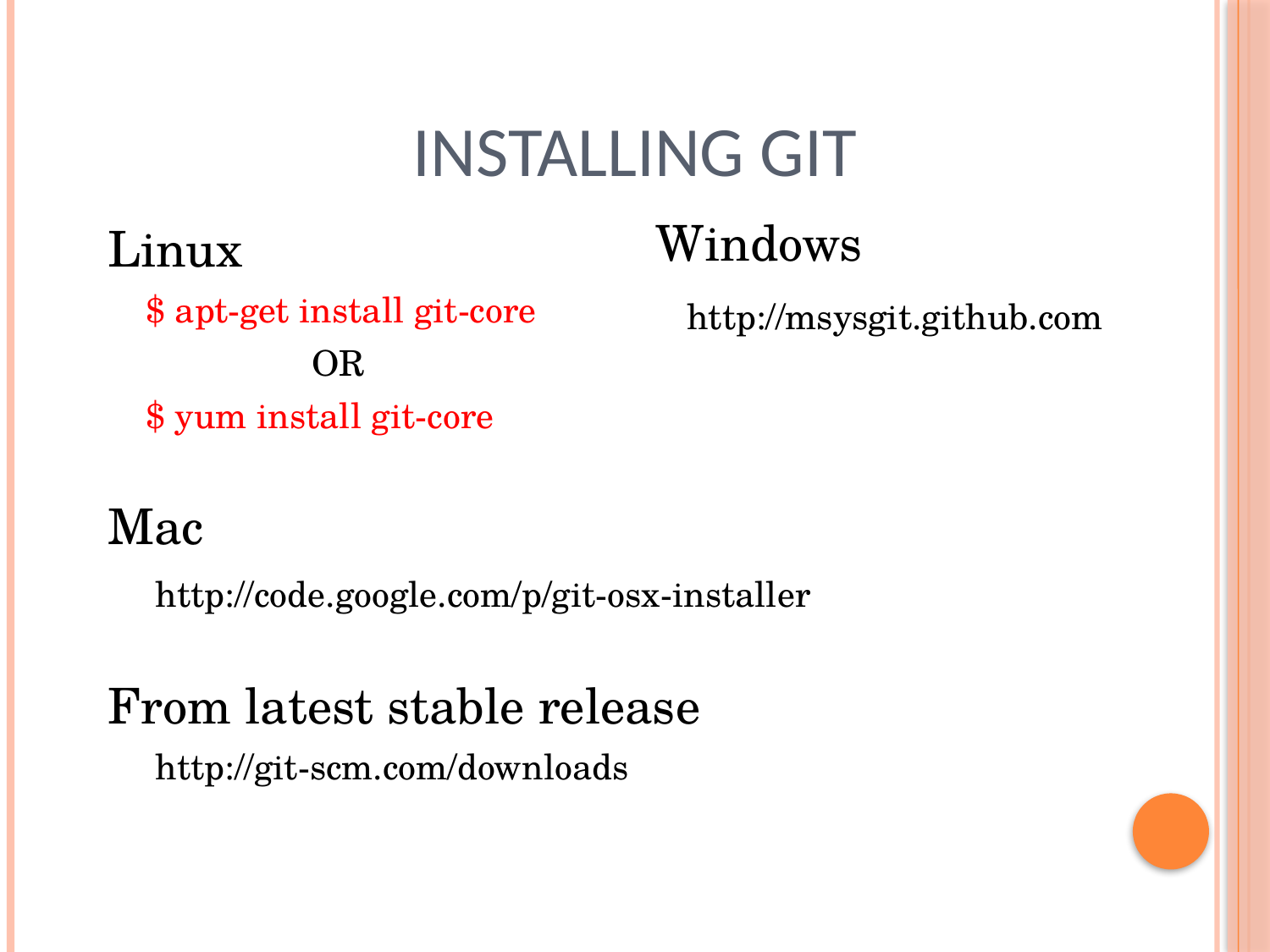

# Installing git
Linux
	$ apt-get install git-core
		    OR
	$ yum install git-core

Mac
	 http://code.google.com/p/git-osx-installer

From latest stable release
	 http://git-scm.com/downloads
Windows
	 http://msysgit.github.com